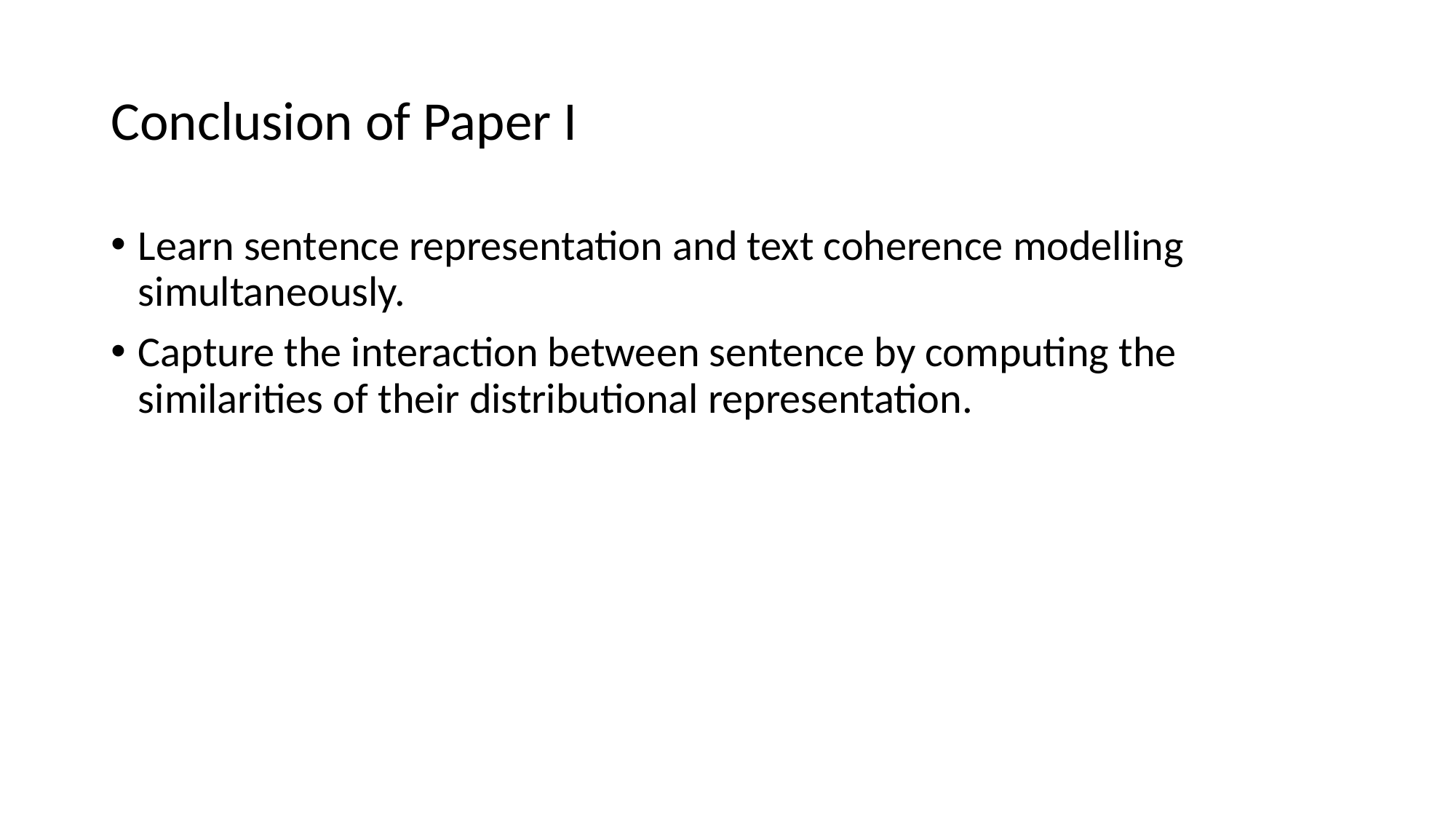

# Conclusion of Paper I
Learn sentence representation and text coherence modelling simultaneously.
Capture the interaction between sentence by computing the similarities of their distributional representation.